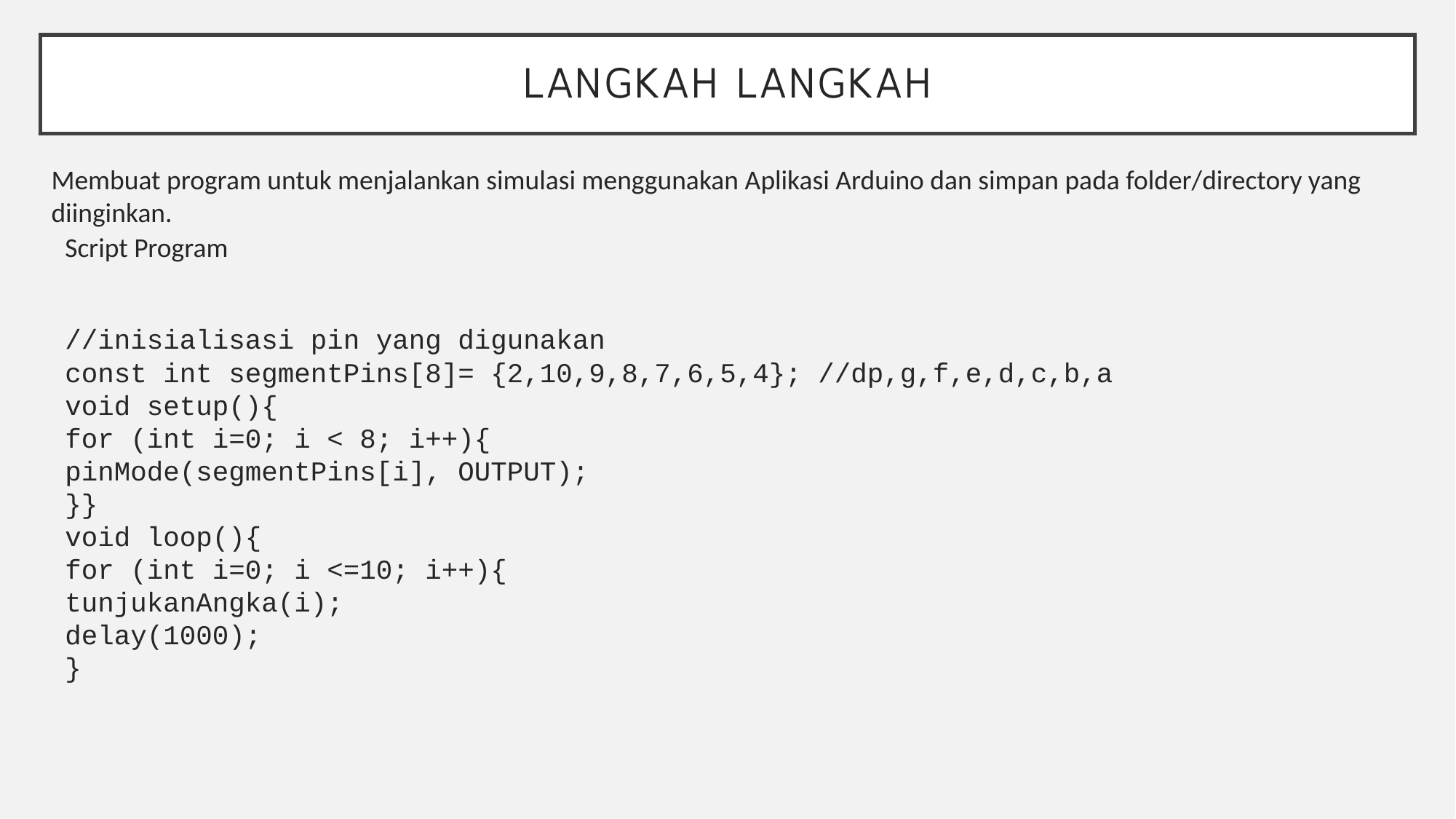

# Langkah langkah
Membuat program untuk menjalankan simulasi menggunakan Aplikasi Arduino dan simpan pada folder/directory yang diinginkan.
Script Program

//inisialisasi pin yang digunakan
const int segmentPins[8]= {2,10,9,8,7,6,5,4}; //dp,g,f,e,d,c,b,a
void setup(){
for (int i=0; i < 8; i++){
pinMode(segmentPins[i], OUTPUT);
}}
void loop(){
for (int i=0; i <=10; i++){
tunjukanAngka(i);
delay(1000);
}